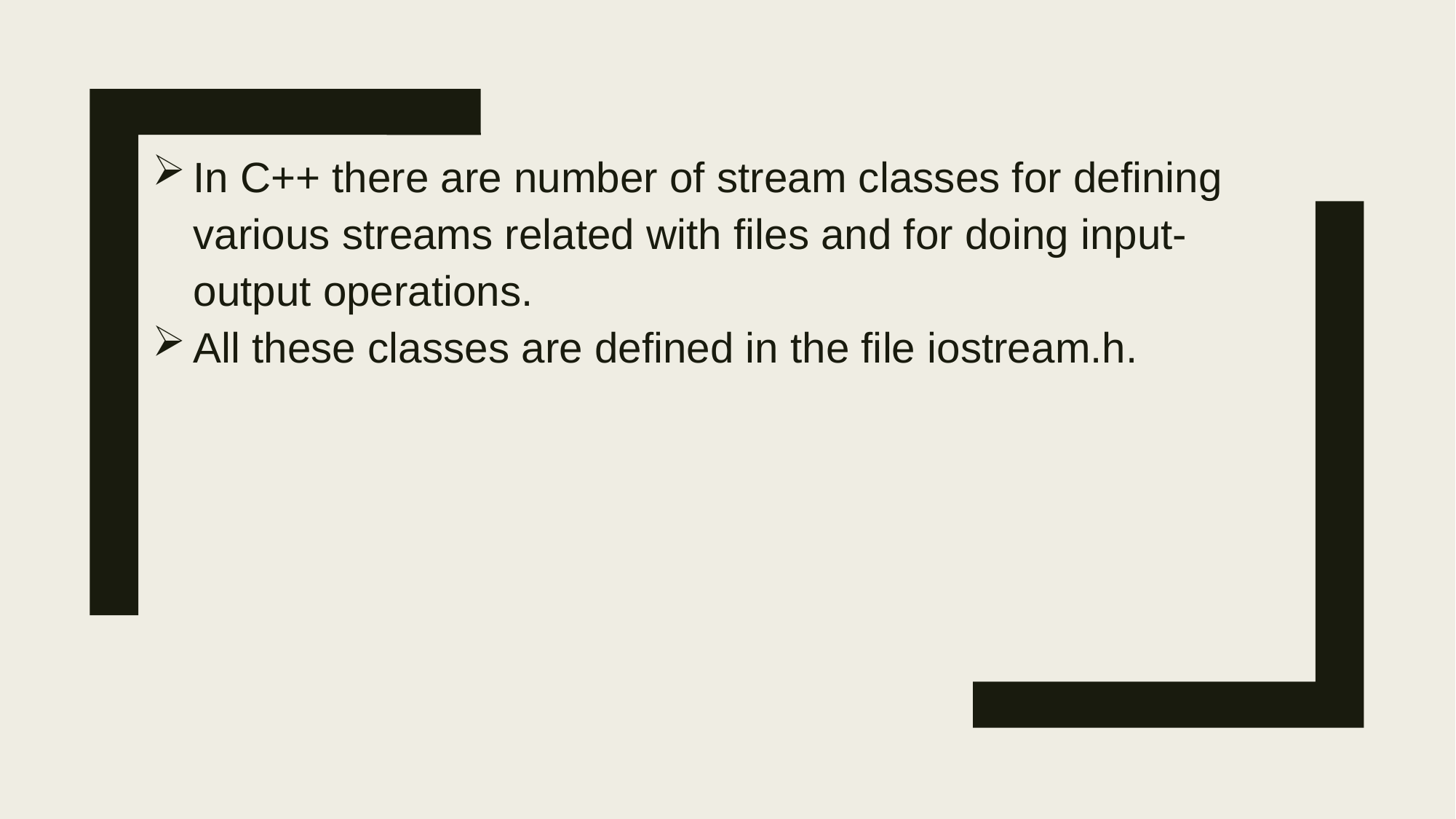

In C++ there are number of stream classes for defining various streams related with files and for doing input-output operations.
All these classes are defined in the file iostream.h.